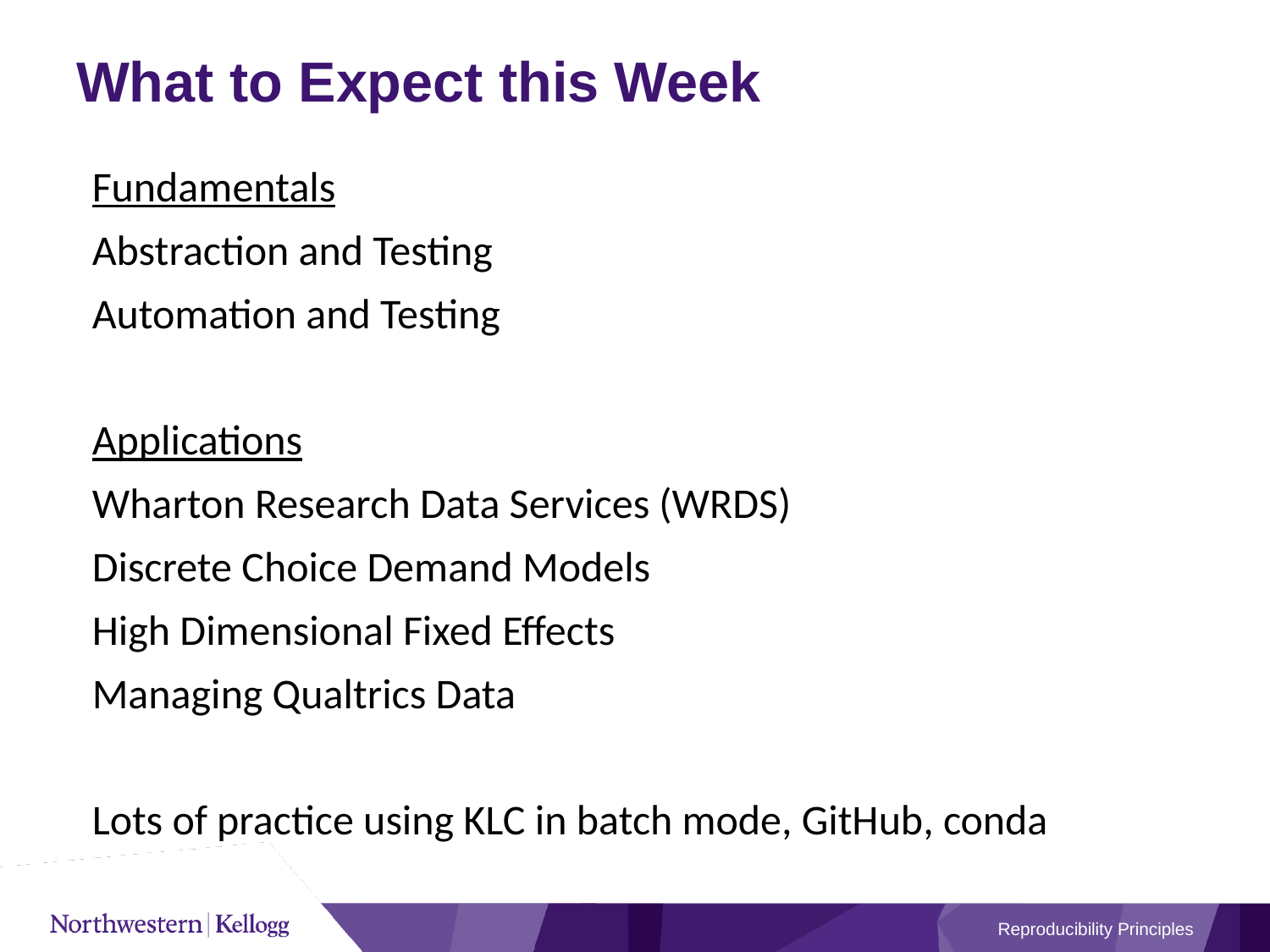

# What to Expect this Week
Fundamentals
Abstraction and Testing
Automation and Testing

Applications
Wharton Research Data Services (WRDS)
Discrete Choice Demand Models
High Dimensional Fixed Effects
Managing Qualtrics Data

Lots of practice using KLC in batch mode, GitHub, conda
Reproducibility Principles